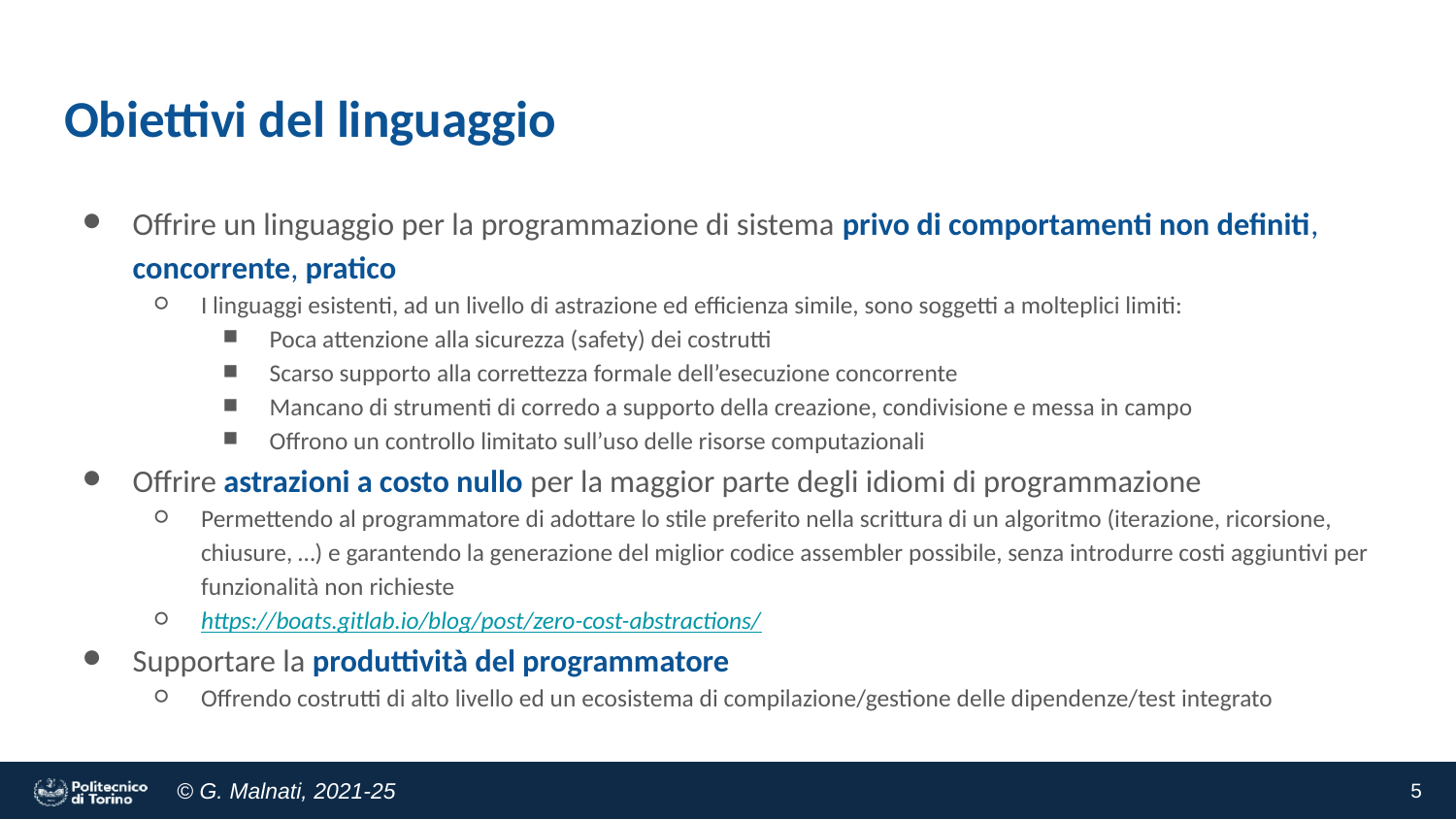

# Obiettivi del linguaggio
Offrire un linguaggio per la programmazione di sistema privo di comportamenti non definiti, concorrente, pratico
I linguaggi esistenti, ad un livello di astrazione ed efficienza simile, sono soggetti a molteplici limiti:
Poca attenzione alla sicurezza (safety) dei costrutti
Scarso supporto alla correttezza formale dell’esecuzione concorrente
Mancano di strumenti di corredo a supporto della creazione, condivisione e messa in campo
Offrono un controllo limitato sull’uso delle risorse computazionali
Offrire astrazioni a costo nullo per la maggior parte degli idiomi di programmazione
Permettendo al programmatore di adottare lo stile preferito nella scrittura di un algoritmo (iterazione, ricorsione, chiusure, …) e garantendo la generazione del miglior codice assembler possibile, senza introdurre costi aggiuntivi per funzionalità non richieste
https://boats.gitlab.io/blog/post/zero-cost-abstractions/
Supportare la produttività del programmatore
Offrendo costrutti di alto livello ed un ecosistema di compilazione/gestione delle dipendenze/test integrato
5